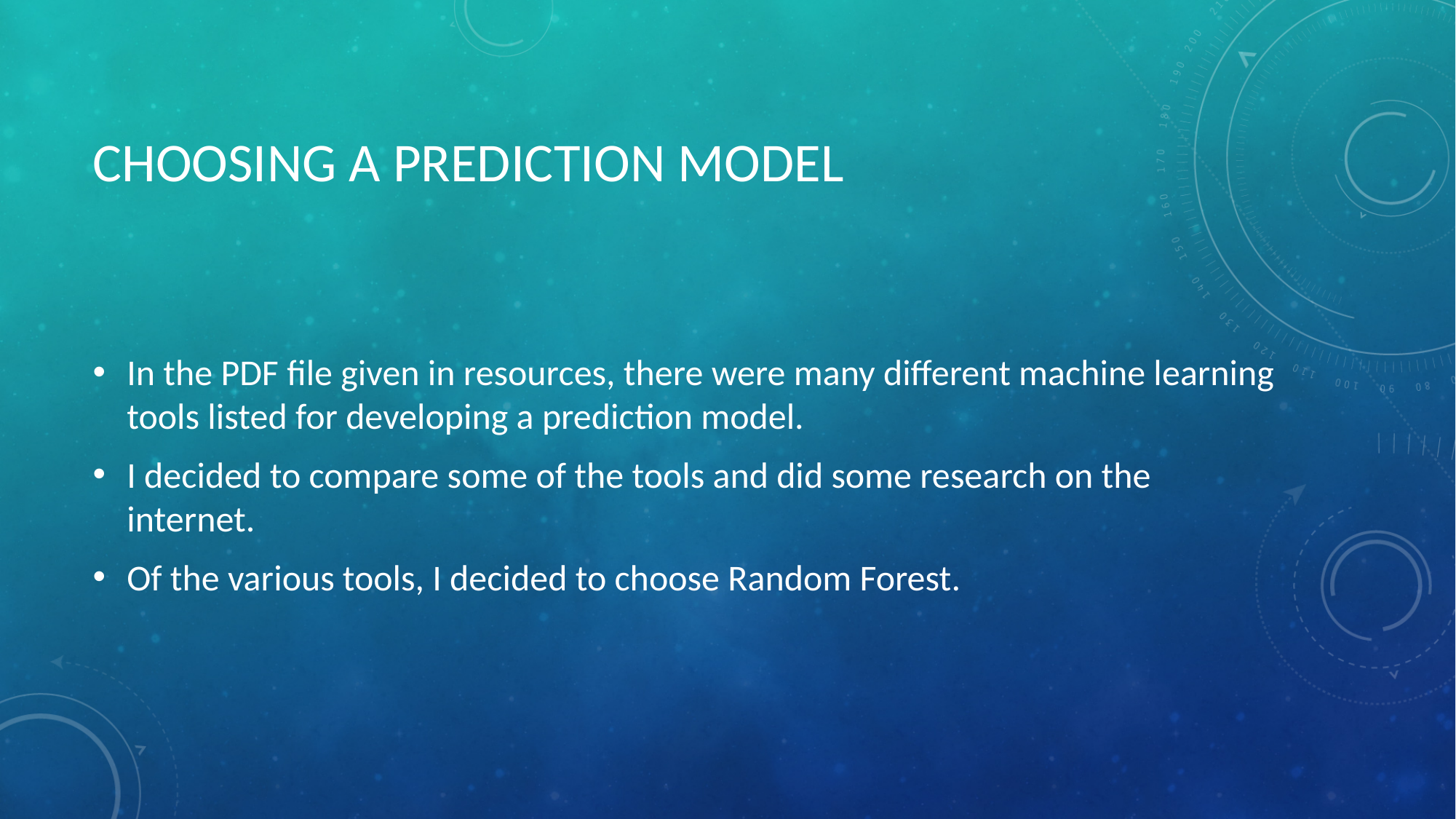

# choosing a prediction model
In the PDF file given in resources, there were many different machine learning tools listed for developing a prediction model.
I decided to compare some of the tools and did some research on the internet.
Of the various tools, I decided to choose Random Forest.